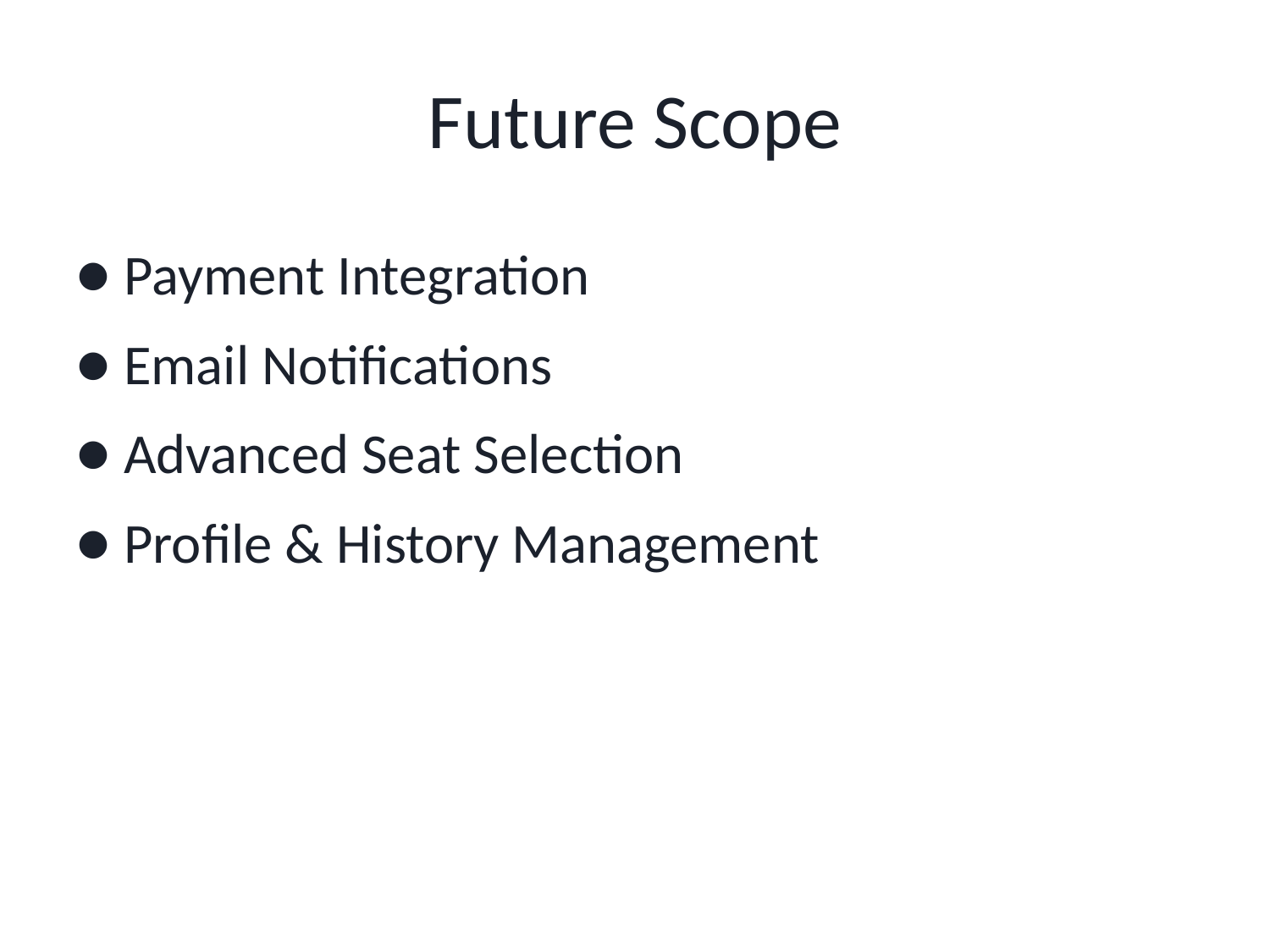

# Future Scope
Payment Integration
Email Notifications
Advanced Seat Selection
Profile & History Management